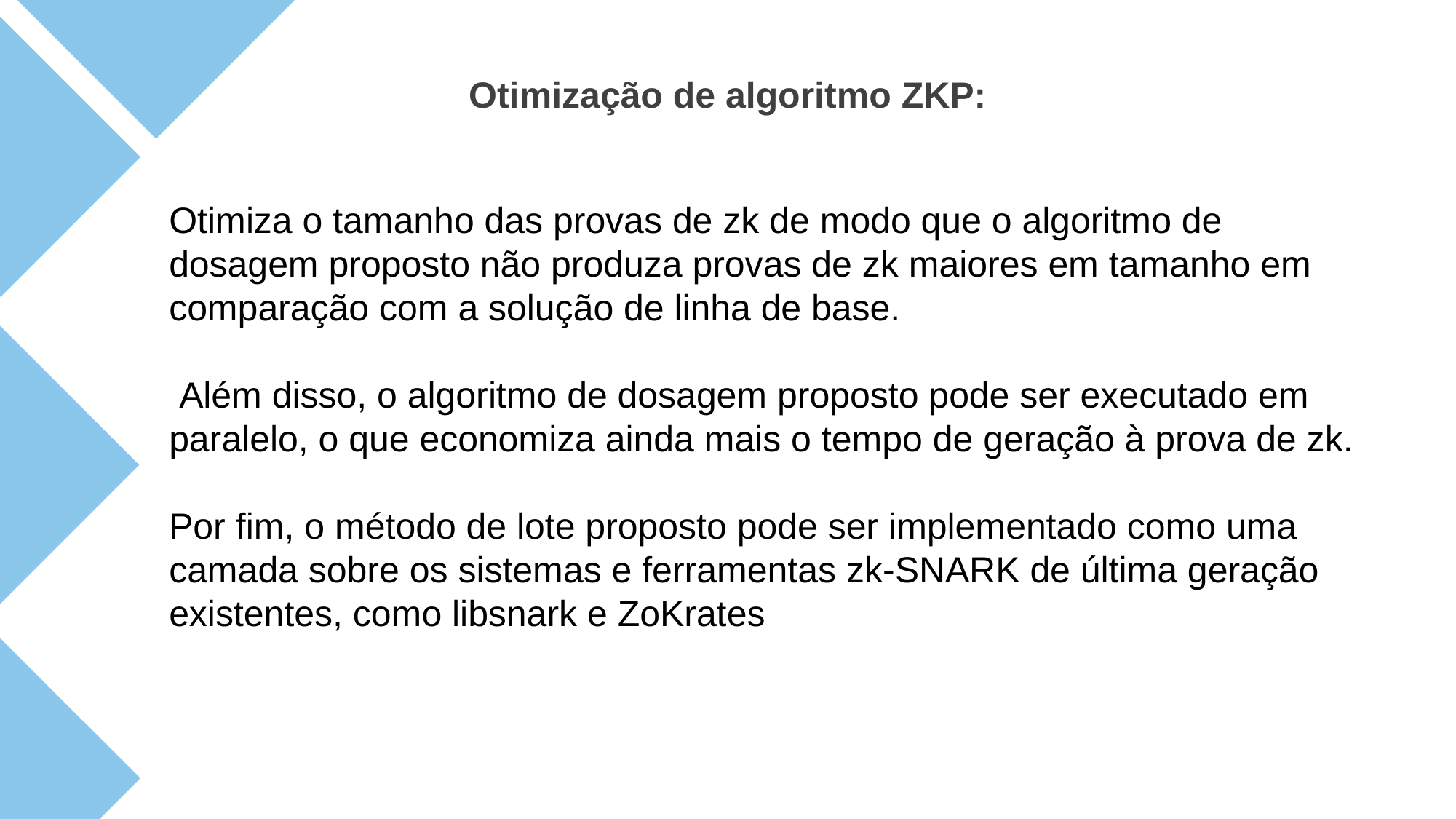

Otimização de algoritmo ZKP:

Otimiza o tamanho das provas de zk de modo que o algoritmo de dosagem proposto não produza provas de zk maiores em tamanho em comparação com a solução de linha de base.

 Além disso, o algoritmo de dosagem proposto pode ser executado em paralelo, o que economiza ainda mais o tempo de geração à prova de zk.

Por fim, o método de lote proposto pode ser implementado como uma camada sobre os sistemas e ferramentas zk-SNARK de última geração existentes, como libsnark e ZoKrates